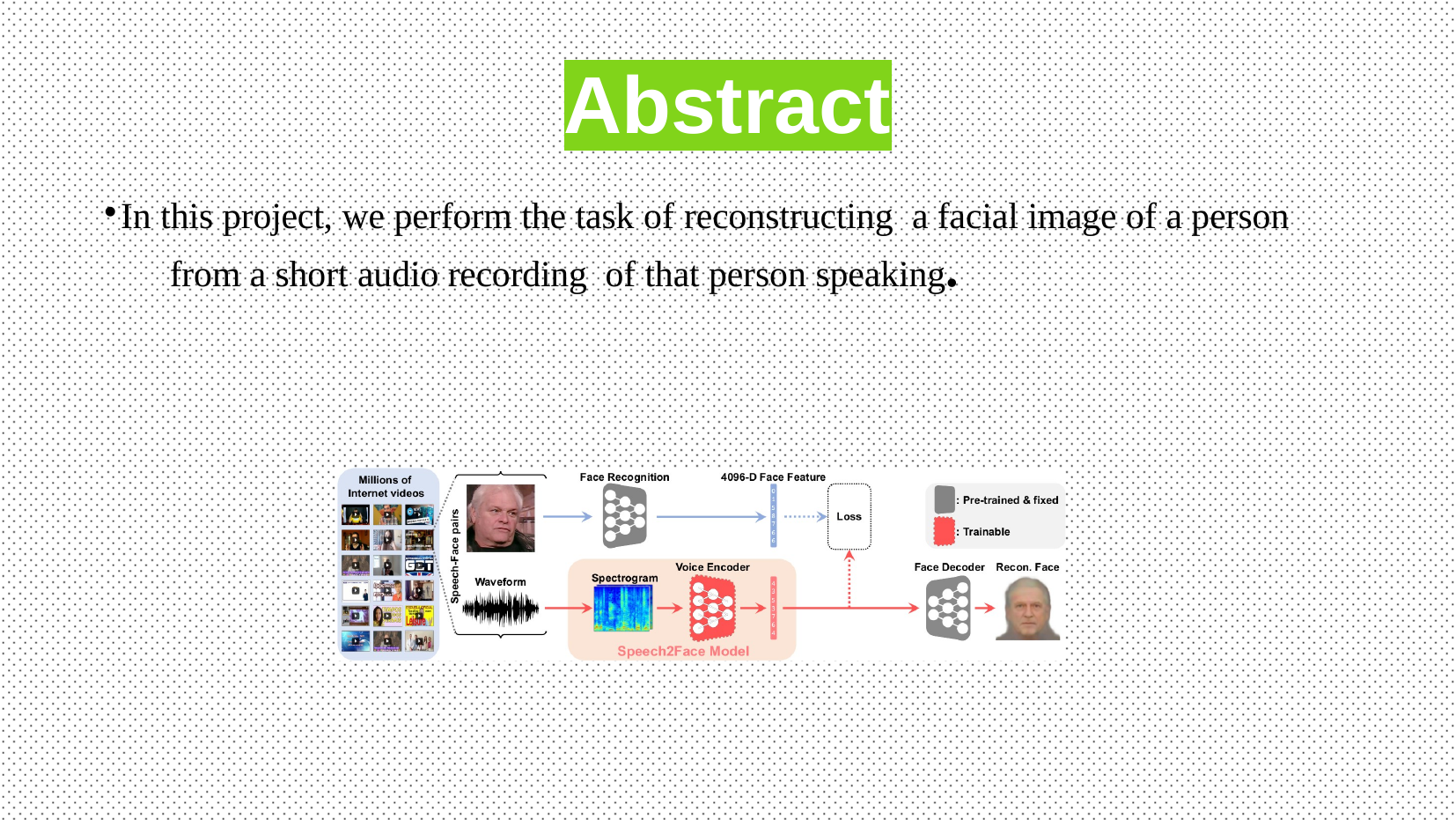

# Abstract
In this project, we perform the task of reconstructing  a facial image of a person                     from a short audio recording  of that person speaking.